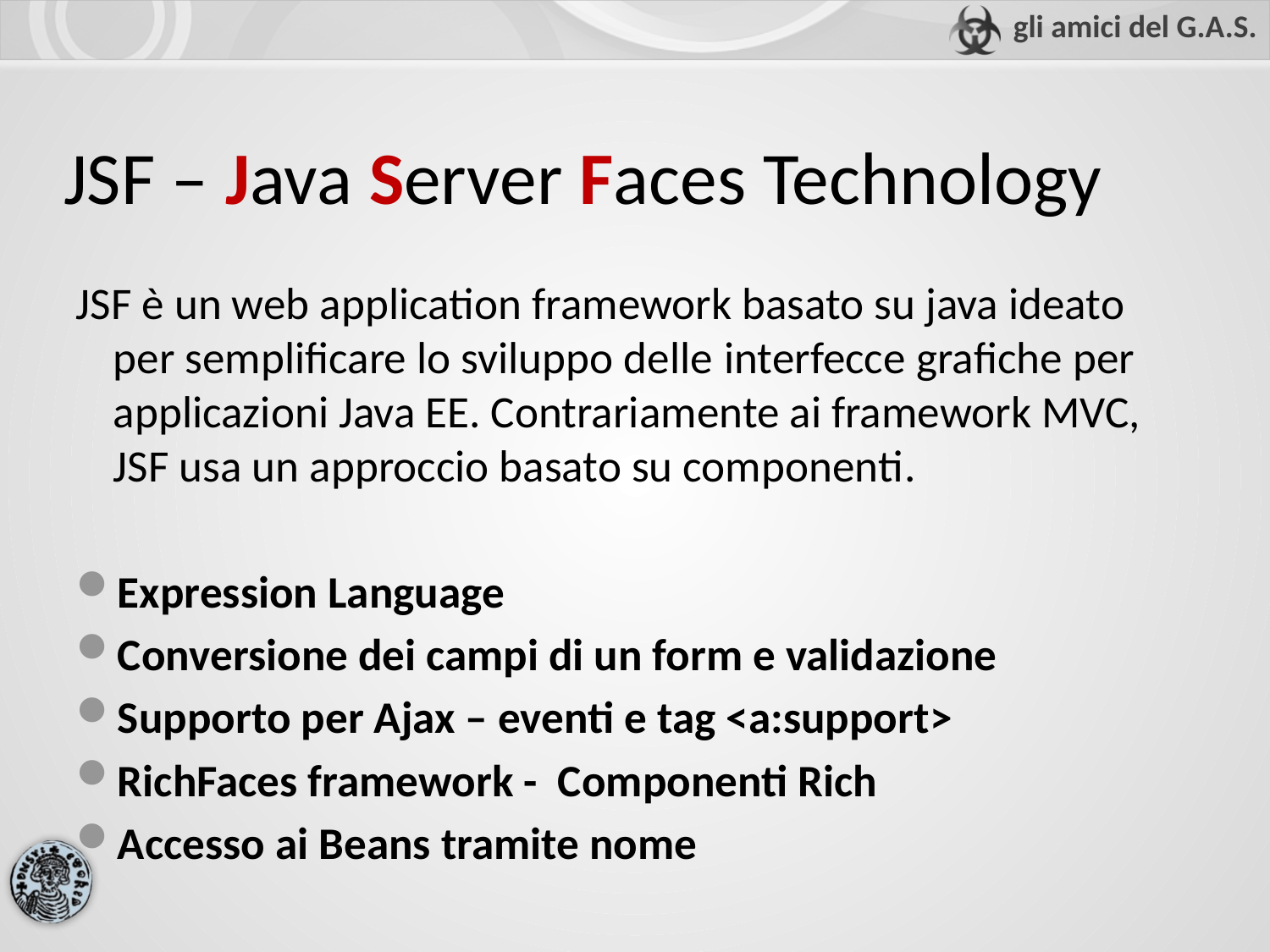

# JSF – Java Server Faces Technology
JSF è un web application framework basato su java ideato per semplificare lo sviluppo delle interfecce grafiche per applicazioni Java EE. Contrariamente ai framework MVC, JSF usa un approccio basato su componenti.

Expression Language
Conversione dei campi di un form e validazione
Supporto per Ajax – eventi e tag <a:support>
RichFaces framework -  Componenti Rich
Accesso ai Beans tramite nome